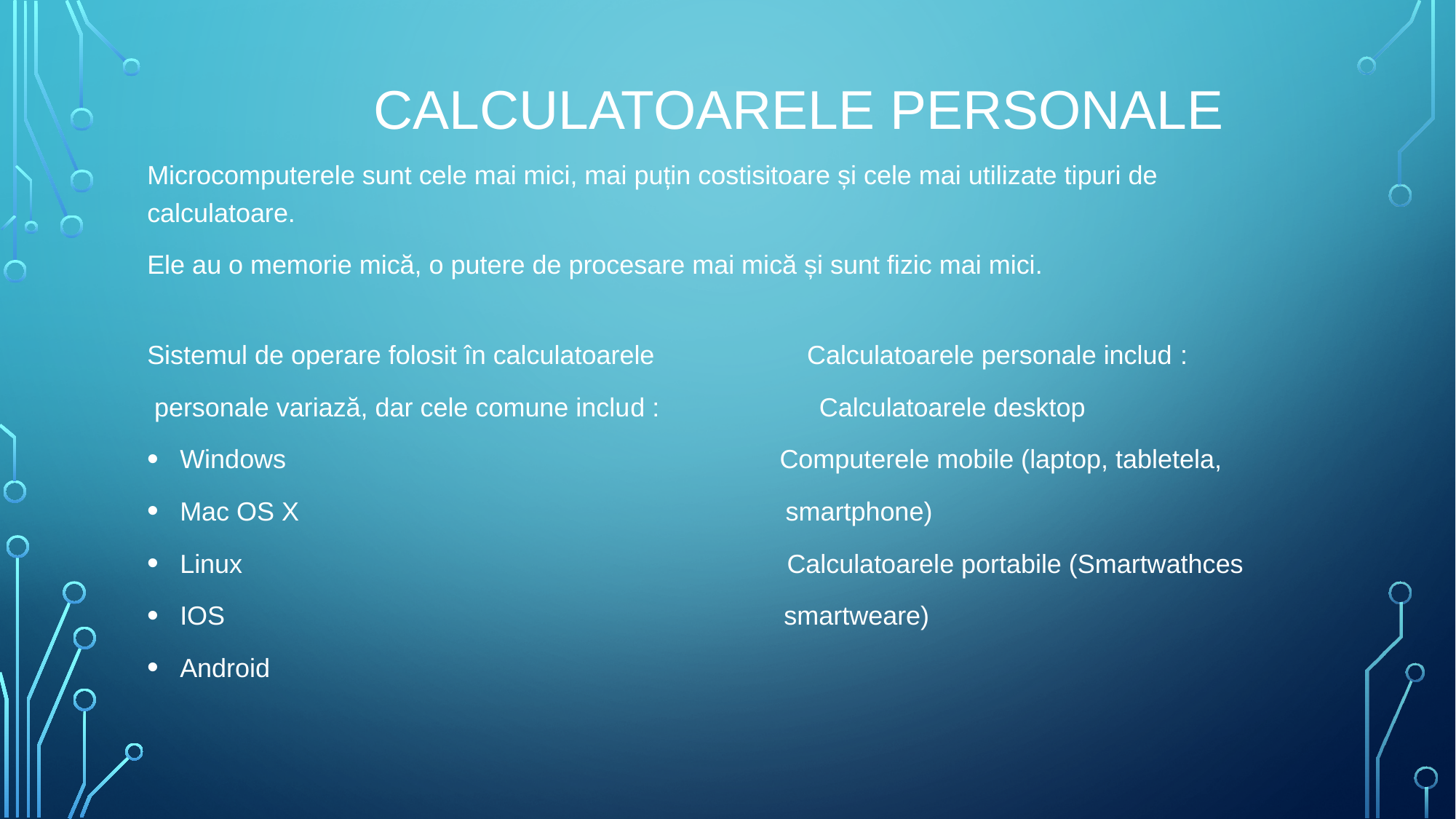

# Calculatoarele personale
Microcomputerele sunt cele mai mici, mai puțin costisitoare și cele mai utilizate tipuri de calculatoare.
Ele au o memorie mică, o putere de procesare mai mică și sunt fizic mai mici.
Sistemul de operare folosit în calculatoarele                     Calculatoarele personale includ :
 personale variază, dar cele comune includ :                      Calculatoarele desktop
Windows                                                                    Computerele mobile (laptop, tabletela,
Mac OS X                                                                   smartphone)
Linux                                                                           Calculatoarele portabile (Smartwathces
IOS                                                                             smartweare)
Android